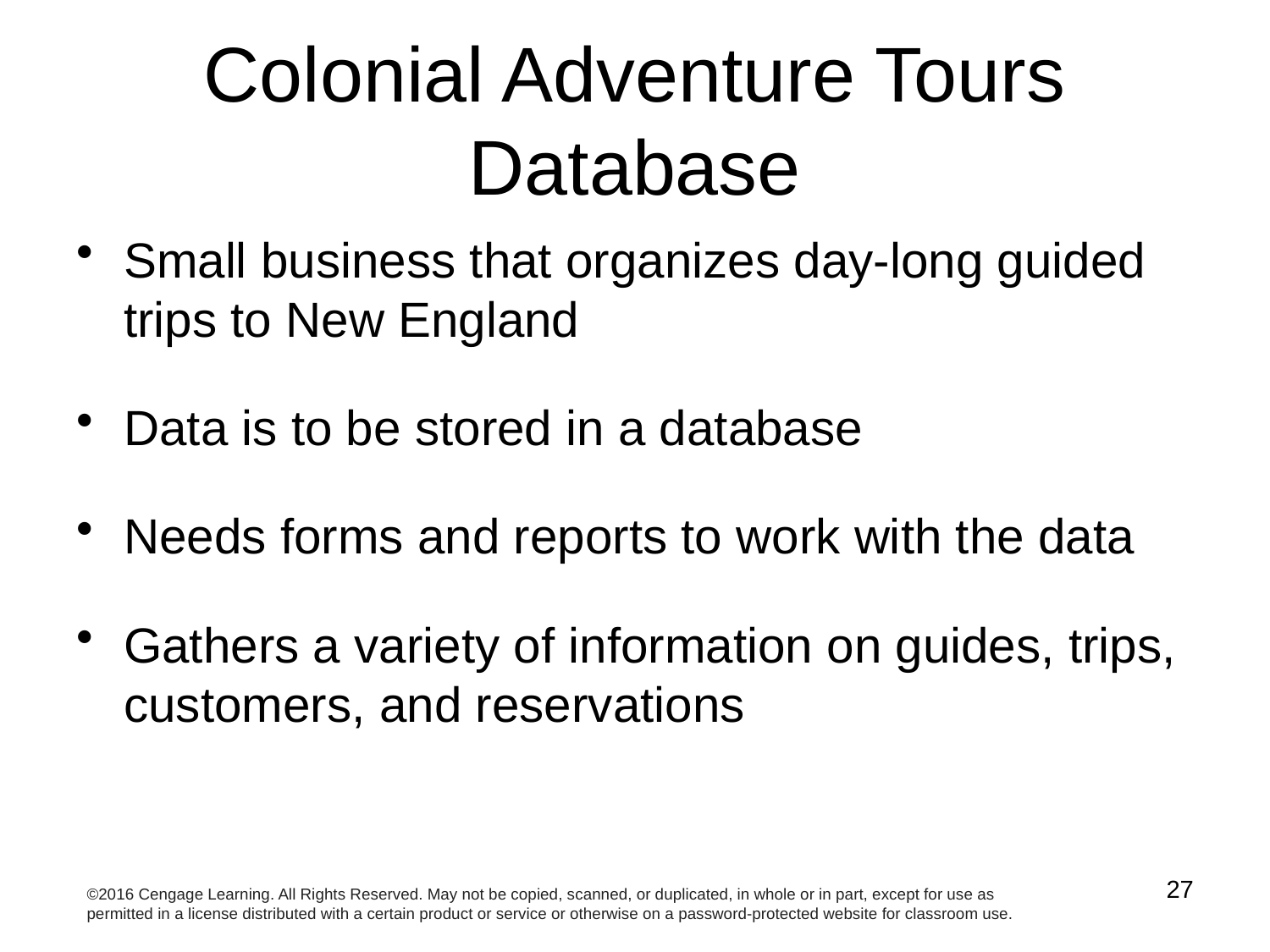

# Colonial Adventure Tours Database
Small business that organizes day-long guided trips to New England
Data is to be stored in a database
Needs forms and reports to work with the data
Gathers a variety of information on guides, trips, customers, and reservations

27
©2016 Cengage Learning. All Rights Reserved. May not be copied, scanned, or duplicated, in whole or in part, except for use as permitted in a license distributed with a certain product or service or otherwise on a password-protected website for classroom use.